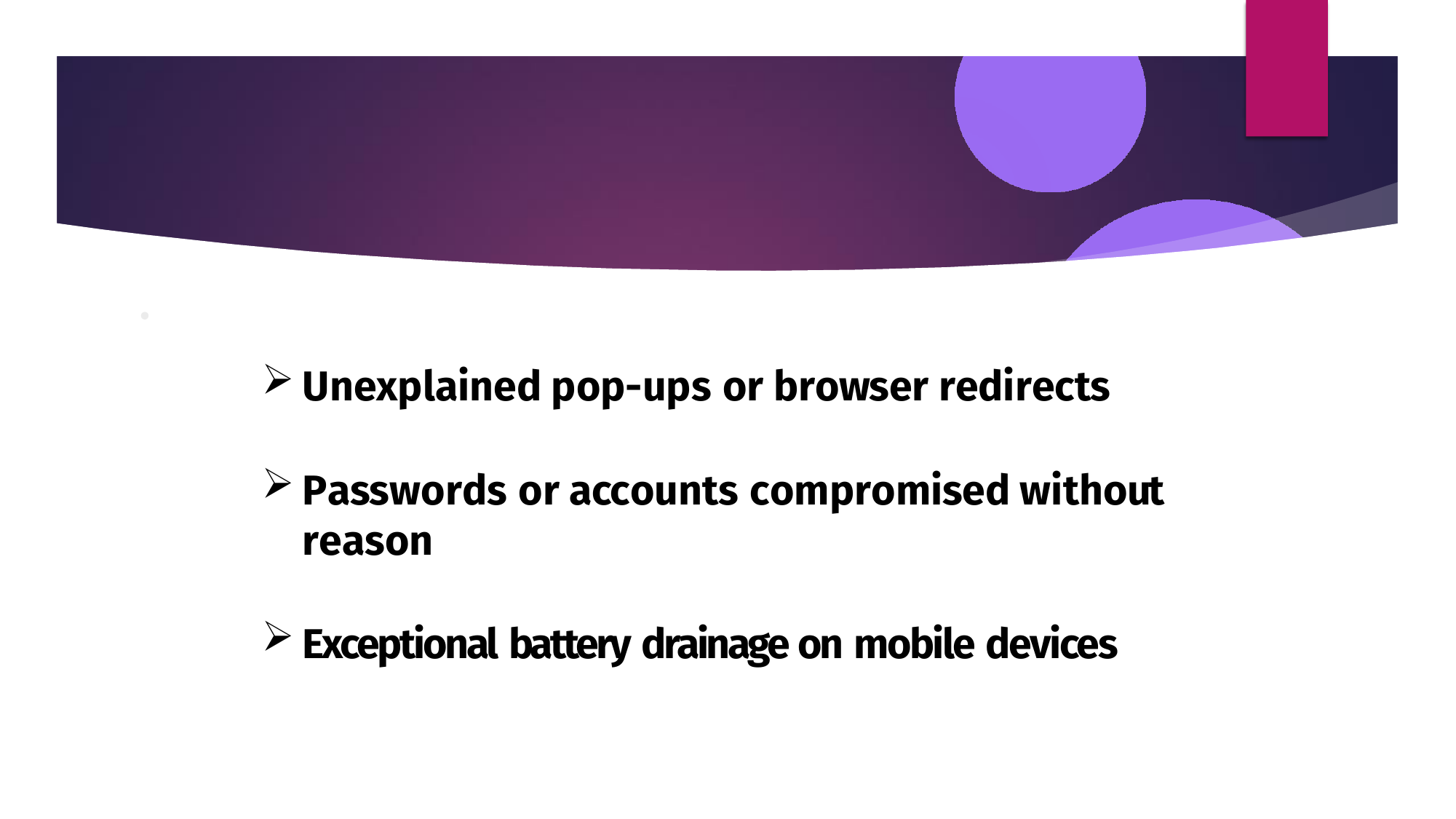

.
Unexplained pop-ups or browser redirects

Passwords or accounts compromised without reason

Exceptional battery drainage on mobile devices